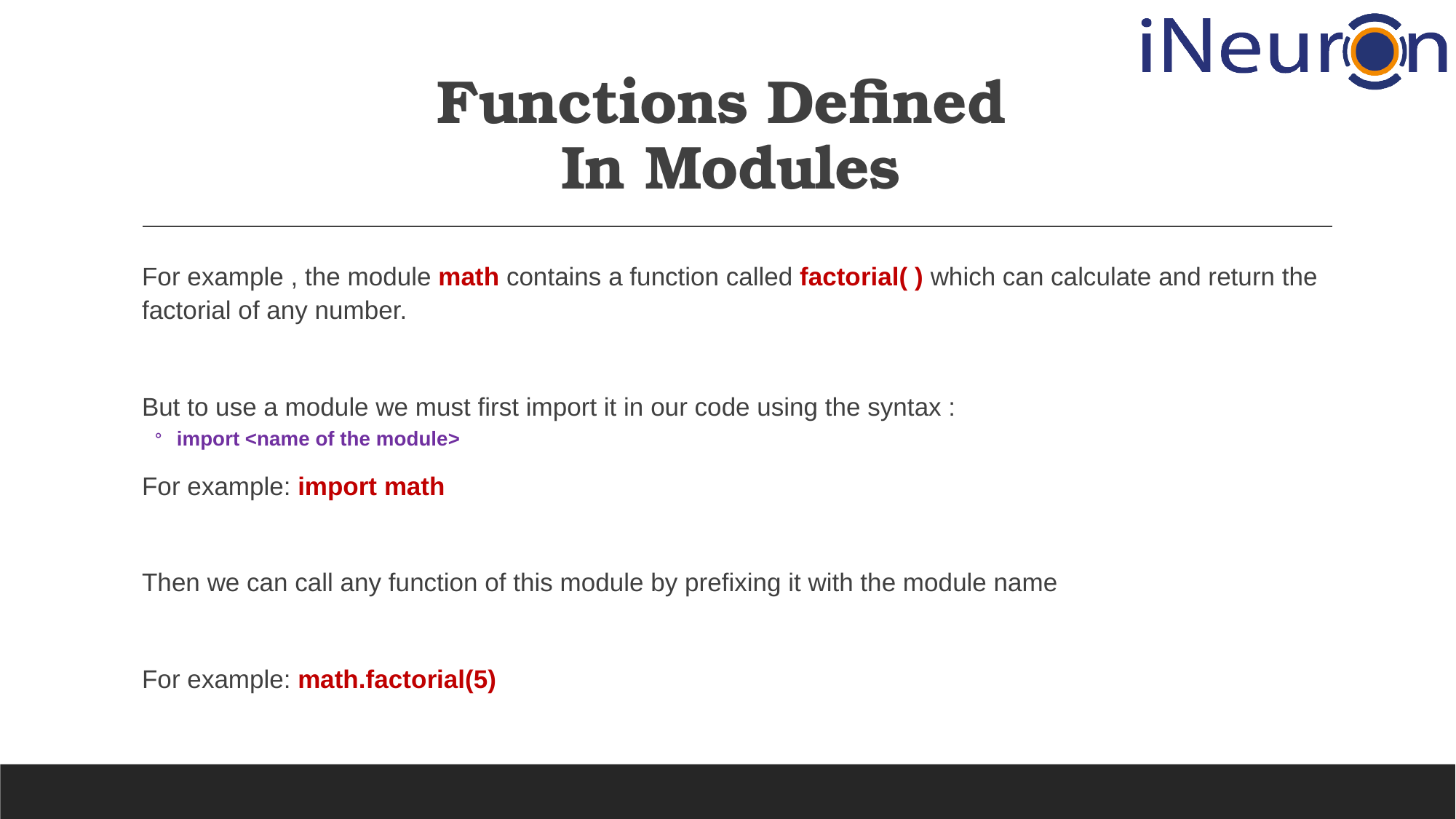

# Functions Defined In Modules
For example , the module math contains a function called factorial( ) which can calculate and return the factorial of any number.

But to use a module we must first import it in our code using the syntax :
import <name of the module>
For example: import math

Then we can call any function of this module by prefixing it with the module name

For example: math.factorial(5)